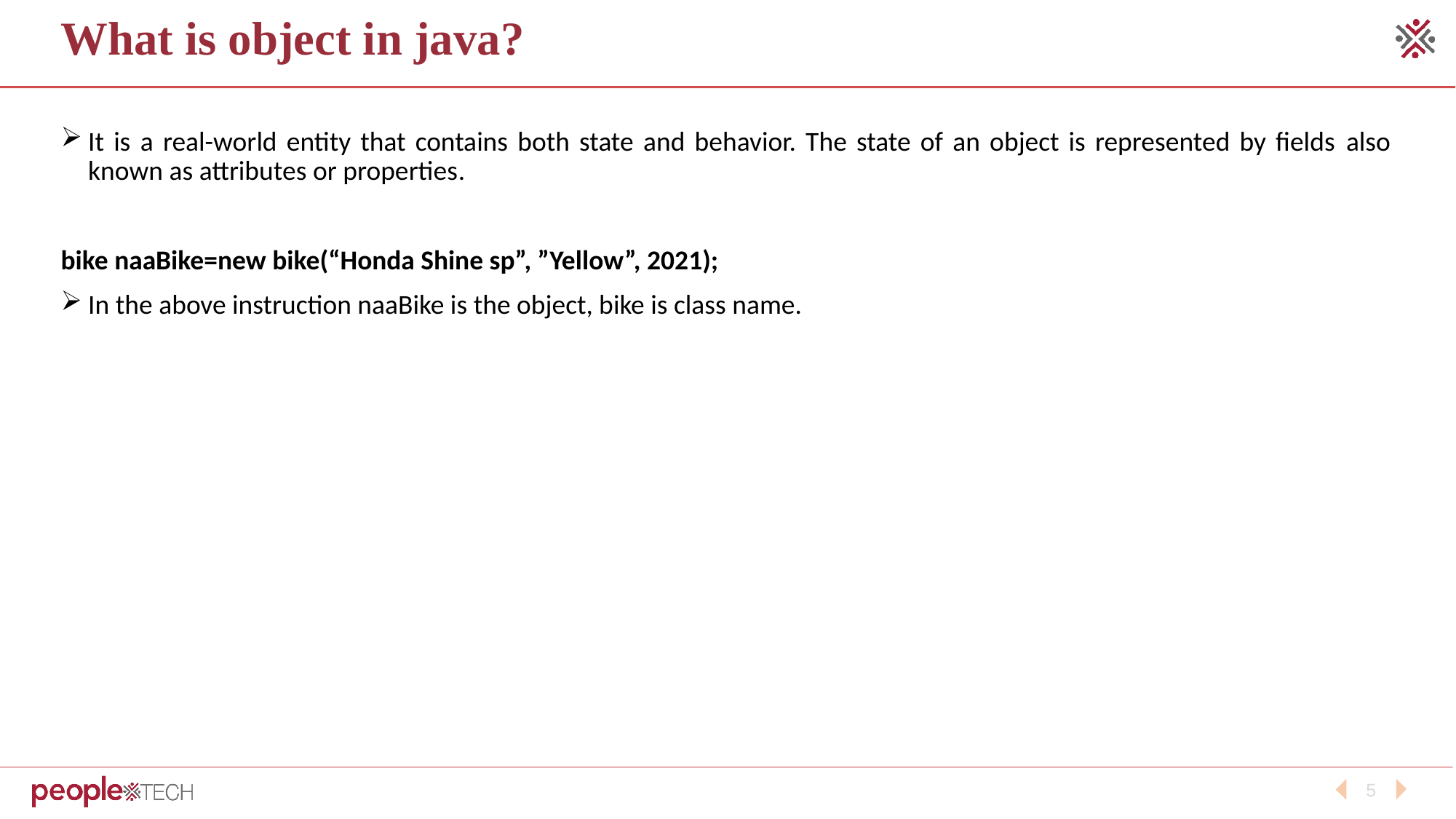

# What is object in java?
It is a real-world entity that contains both state and behavior. The state of an object is represented by fields also known as attributes or properties.

bike naaBike=new bike(“Honda Shine sp”, ”Yellow”, 2021);
In the above instruction naaBike is the object, bike is class name.